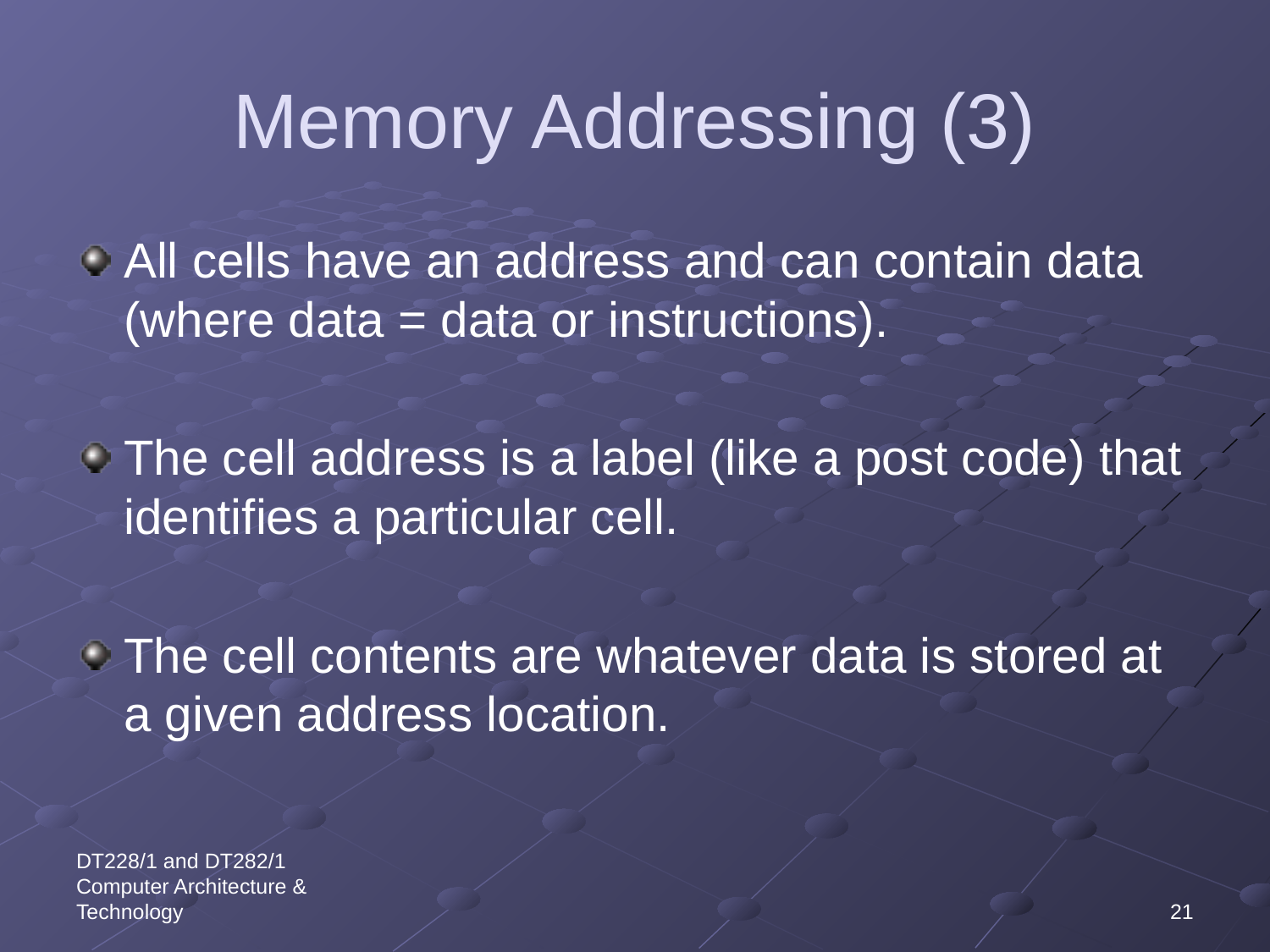

# Memory Addressing (3)
All cells have an address and can contain data (where data = data or instructions).

The cell address is a label (like a post code) that identifies a particular cell.

The cell contents are whatever data is stored at a given address location.
DT228/1 and DT282/1 Computer Architecture & Technology
21